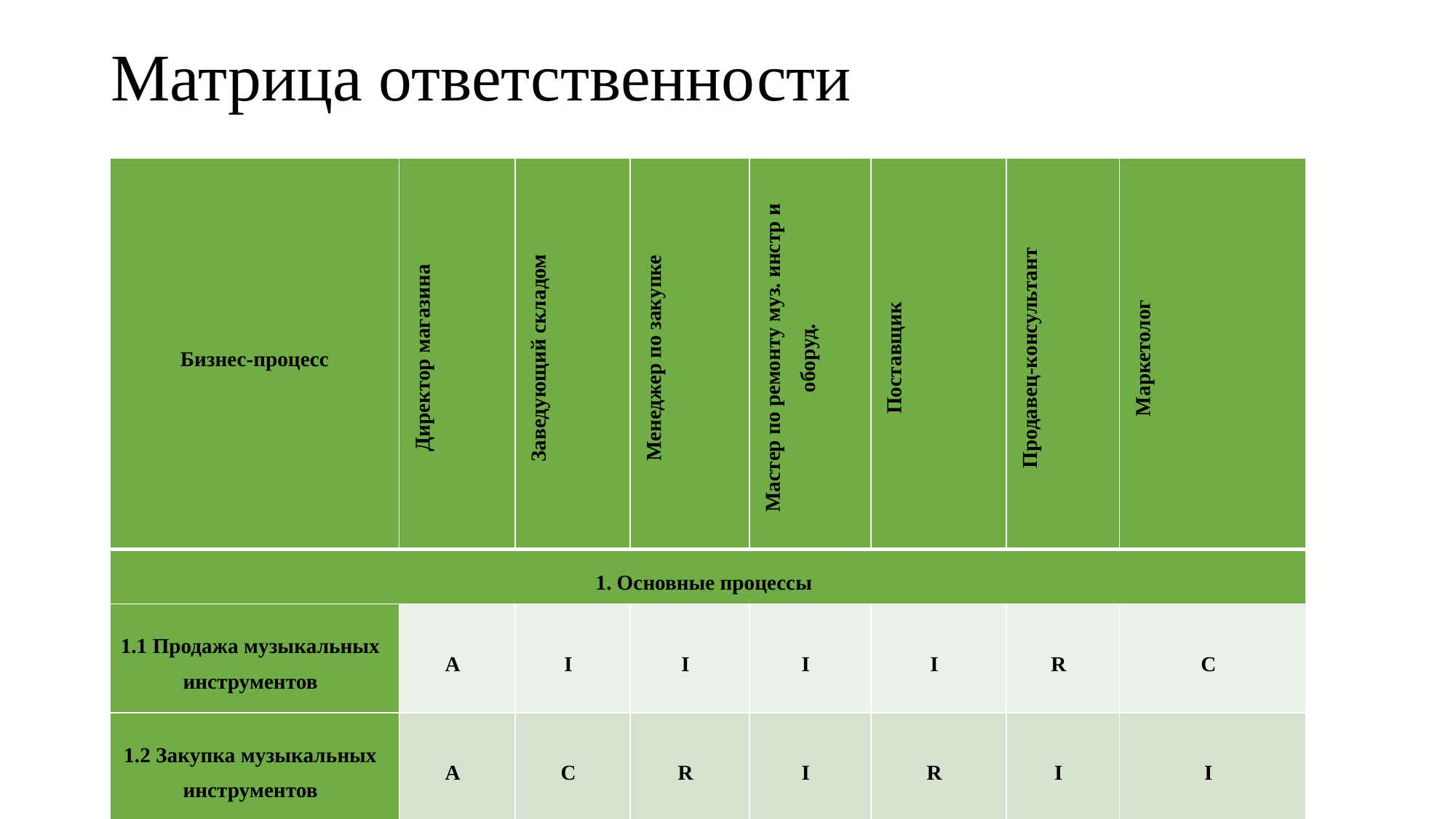

# Матрица ответственности
| Бизнес-процесс | Директор магазина | Заведующий складом | Менеджер по закупке | Мастер по ремонту муз. инстр и оборуд. | Поставщик | Продавец-консультант | Маркетолог |
| --- | --- | --- | --- | --- | --- | --- | --- |
| 1. Основные процессы |  |  |  |  |  |  |  |
| 1.1 Продажа музыкальных инструментов | A | I | I | I | I | R | C |
| 1.2 Закупка музыкальных инструментов | A | C | R | I | R | I | I |
| 1.3 Сервисное обслуживание инструментов | I | I | I | R | I | C | I |